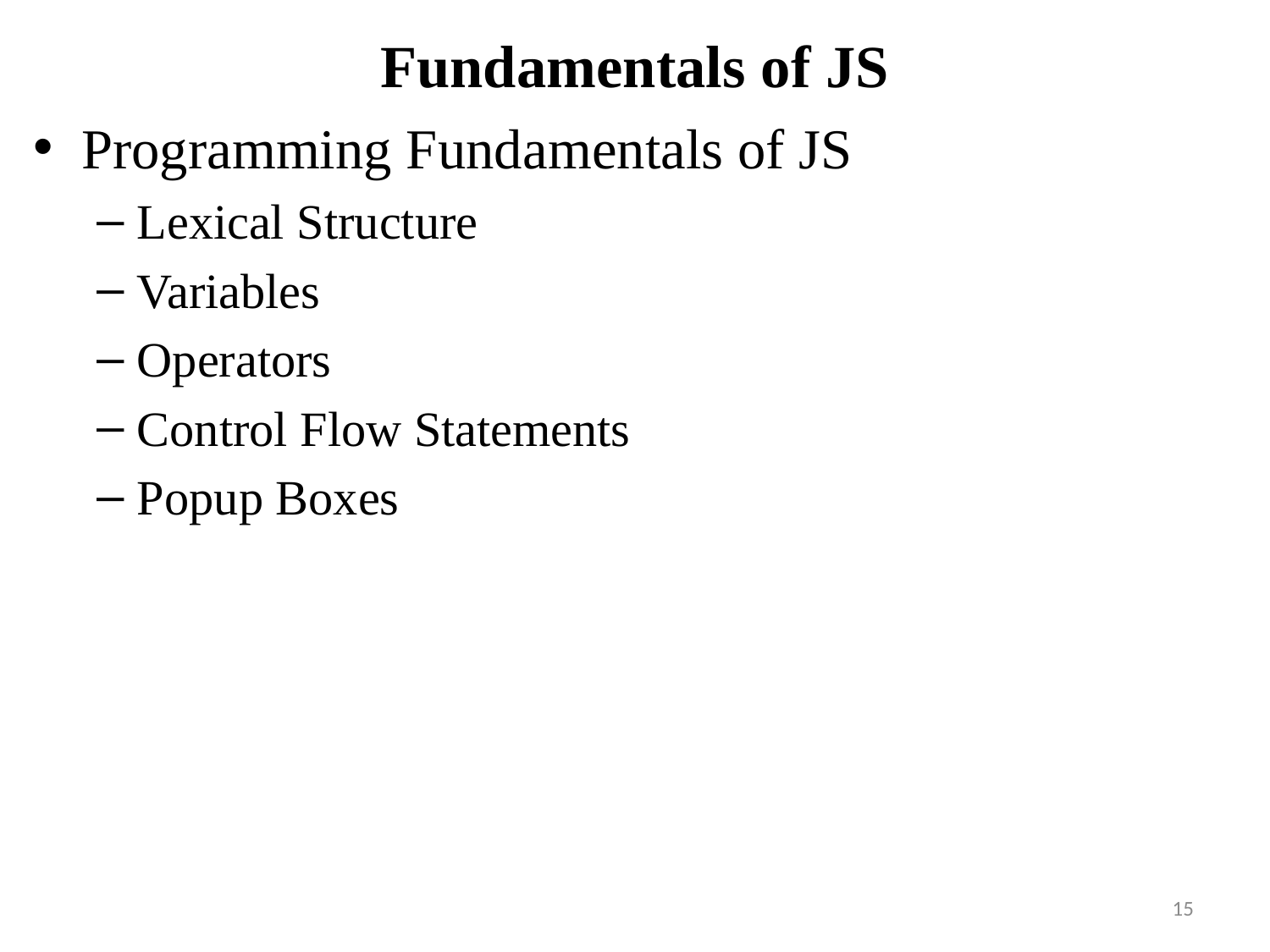

# Fundamentals of JS
Programming Fundamentals of JS
Lexical Structure
Variables
Operators
Control Flow Statements
Popup Boxes

15